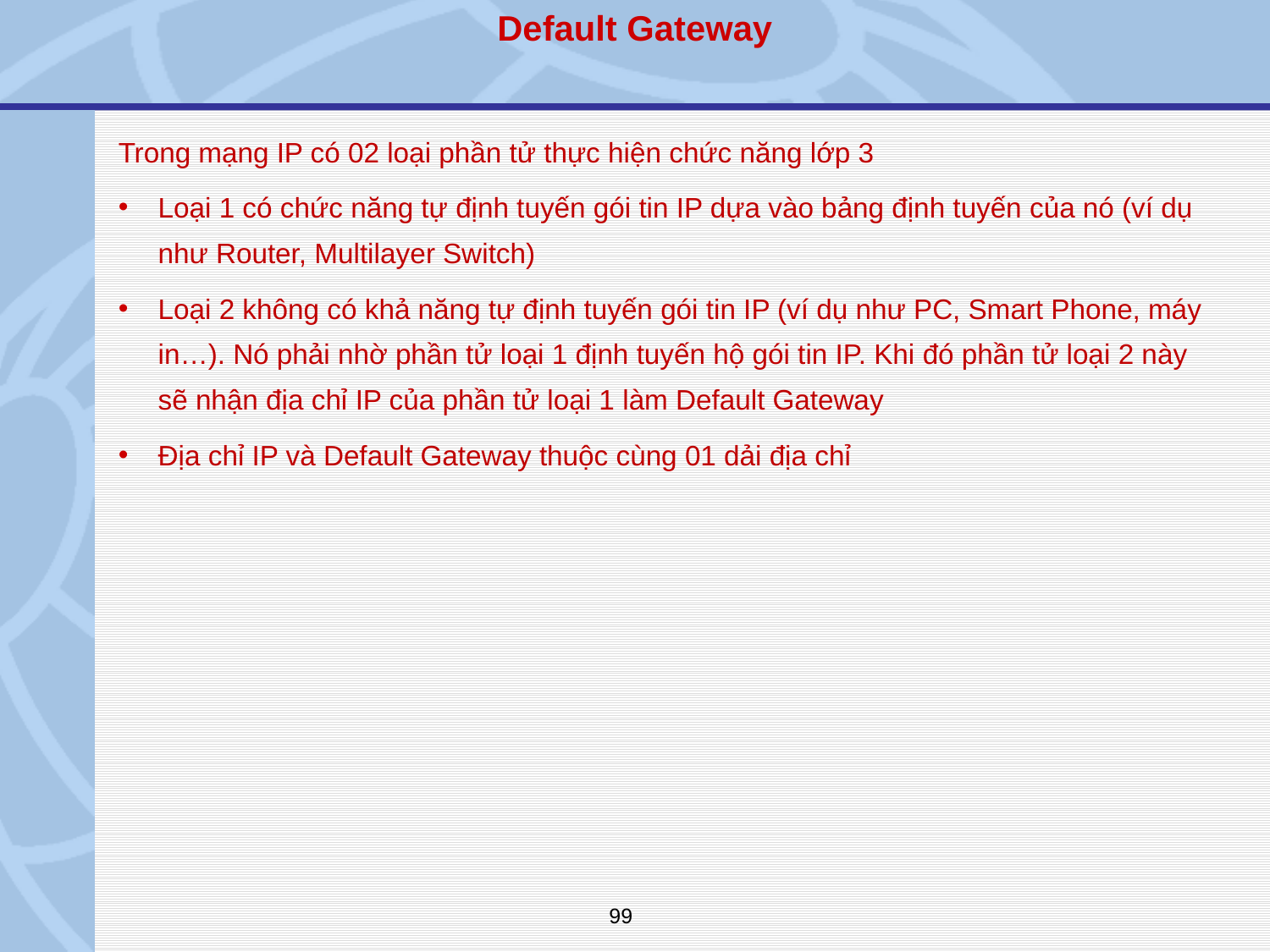

Default Gateway
Trong mạng IP có 02 loại phần tử thực hiện chức năng lớp 3
Loại 1 có chức năng tự định tuyến gói tin IP dựa vào bảng định tuyến của nó (ví dụ như Router, Multilayer Switch)
Loại 2 không có khả năng tự định tuyến gói tin IP (ví dụ như PC, Smart Phone, máy in…). Nó phải nhờ phần tử loại 1 định tuyến hộ gói tin IP. Khi đó phần tử loại 2 này sẽ nhận địa chỉ IP của phần tử loại 1 làm Default Gateway
Địa chỉ IP và Default Gateway thuộc cùng 01 dải địa chỉ